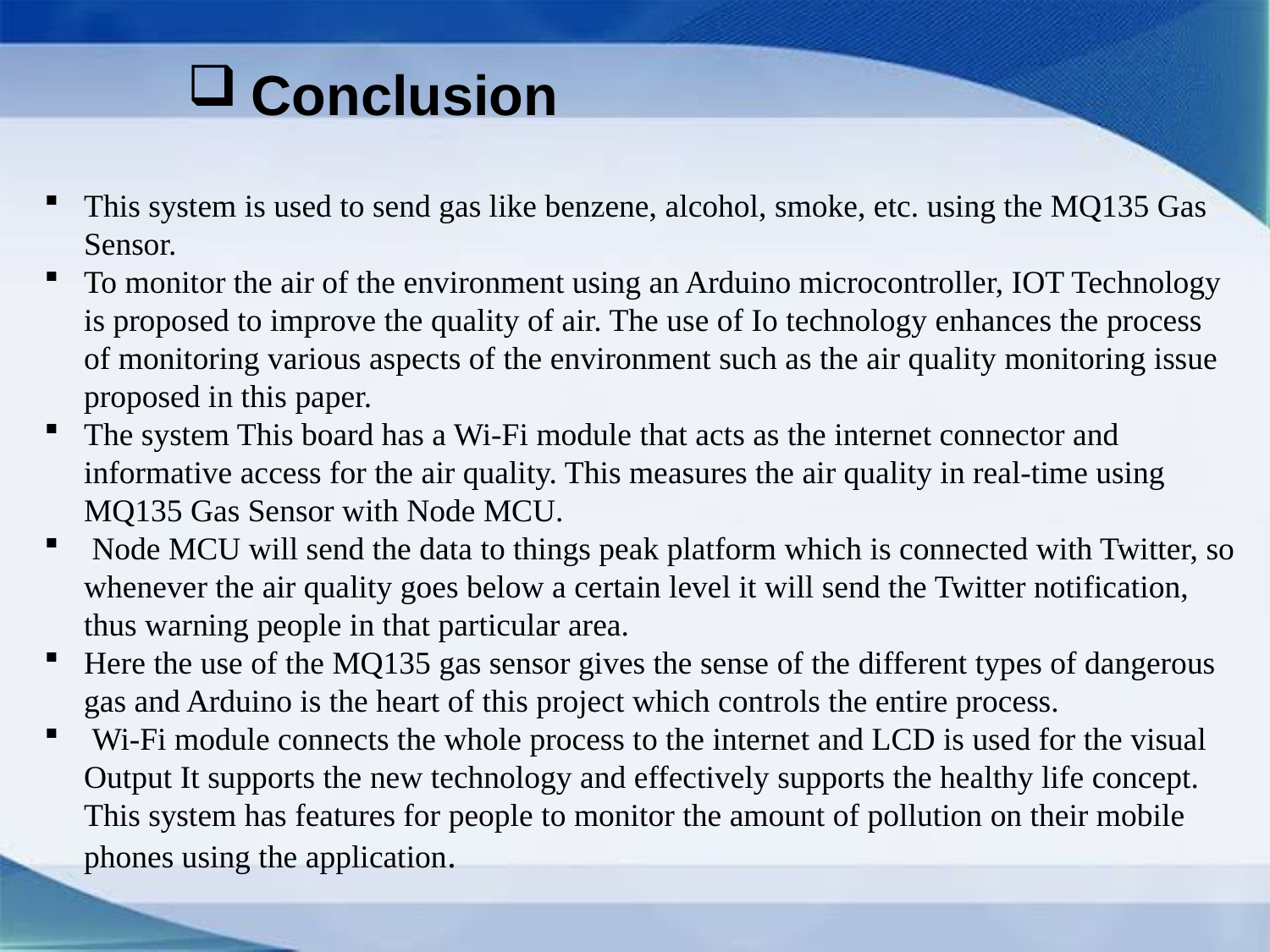

Conclusion
This system is used to send gas like benzene, alcohol, smoke, etc. using the MQ135 Gas Sensor.
To monitor the air of the environment using an Arduino microcontroller, IOT Technology is proposed to improve the quality of air. The use of Io technology enhances the process of monitoring various aspects of the environment such as the air quality monitoring issue proposed in this paper.
The system This board has a Wi-Fi module that acts as the internet connector and informative access for the air quality. This measures the air quality in real-time using MQ135 Gas Sensor with Node MCU.
 Node MCU will send the data to things peak platform which is connected with Twitter, so whenever the air quality goes below a certain level it will send the Twitter notification, thus warning people in that particular area.
Here the use of the MQ135 gas sensor gives the sense of the different types of dangerous gas and Arduino is the heart of this project which controls the entire process.
 Wi-Fi module connects the whole process to the internet and LCD is used for the visual Output It supports the new technology and effectively supports the healthy life concept. This system has features for people to monitor the amount of pollution on their mobile phones using the application.